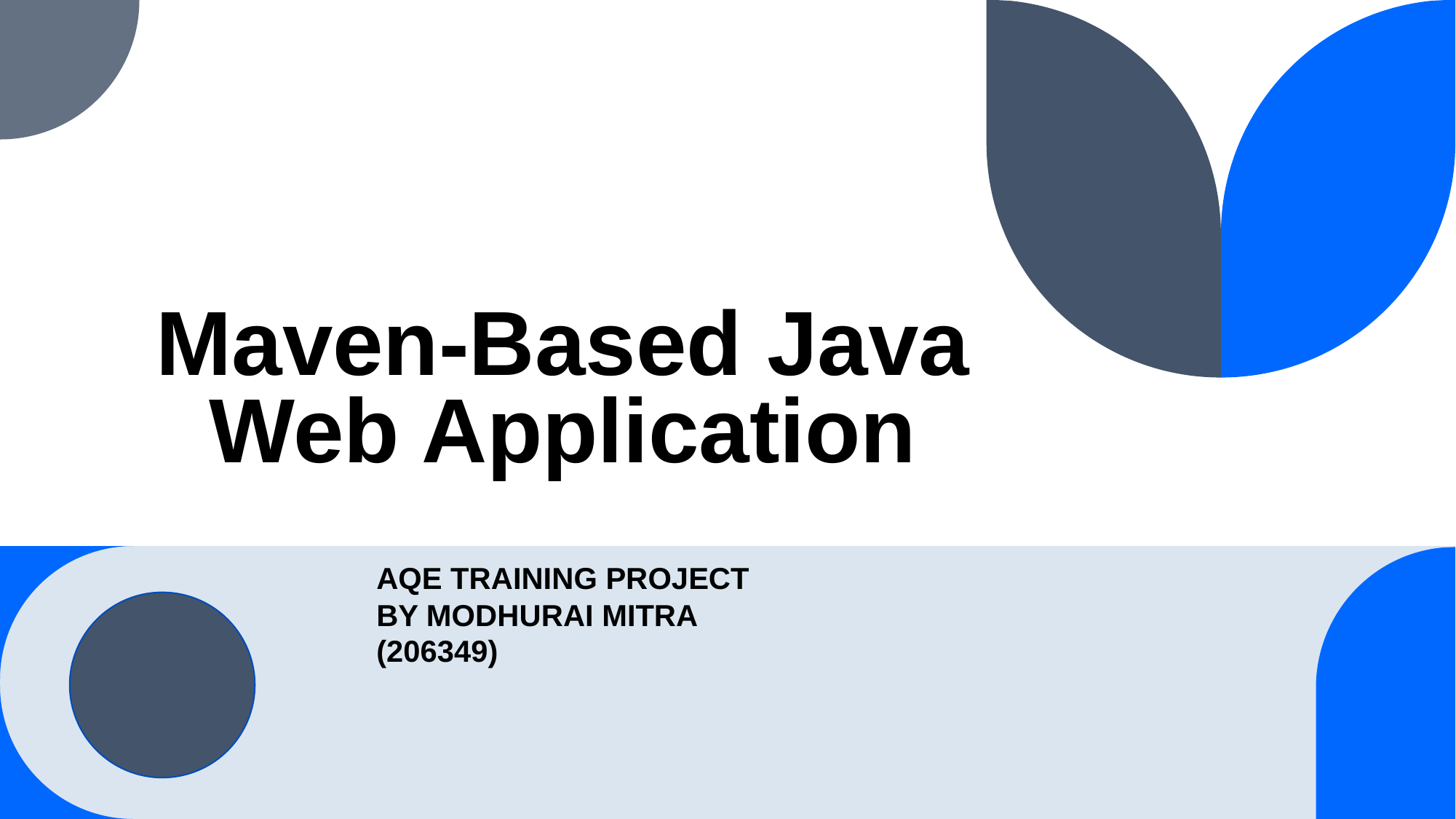

# Maven-Based Java Web Application
AQE TRAINING PROJECT
BY MODHURAI MITRA
(206349)